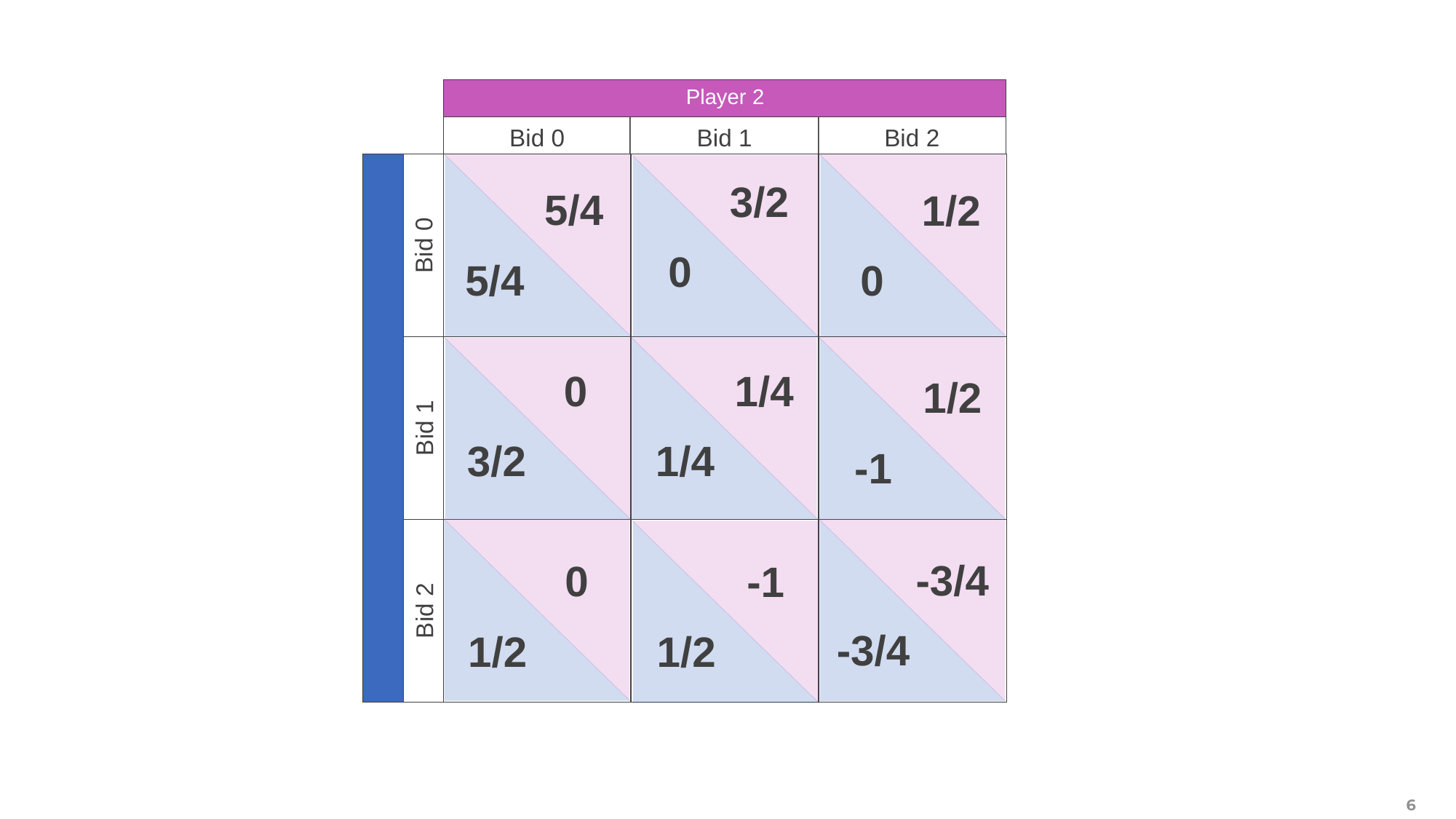

Player 2

Bid 2
Bid 1

Bid 0

3/2
5/4
1/2
Bid 0
0
5/4
0

1/4
0
1/2
Player 1
Bid 1
1/4
3/2
-1

-3/4
0
-1
Bid 2
-3/4
1/2
1/2
Module 5 Class A
6
6
6